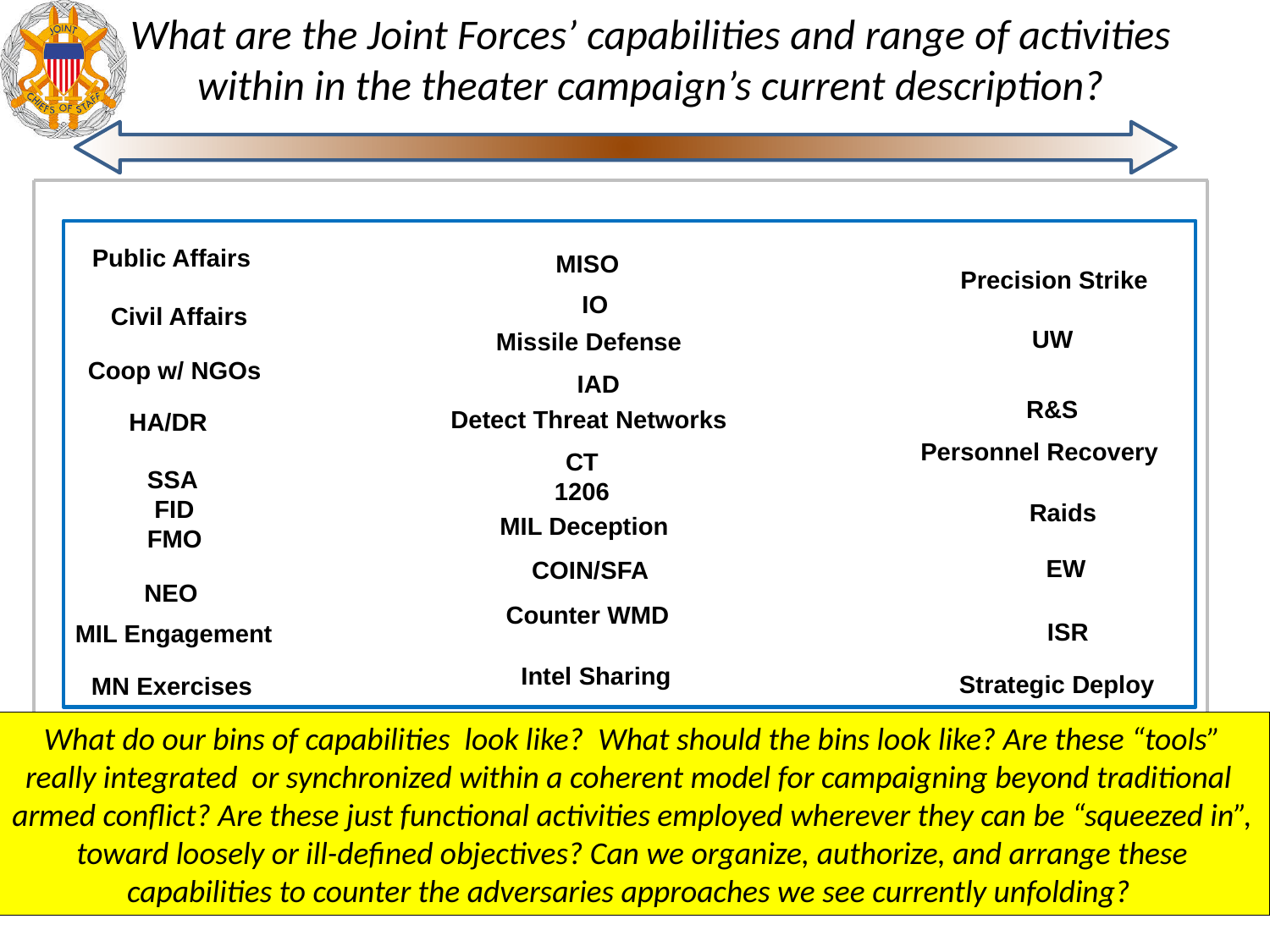

# What are the Joint Forces’ capabilities and range of activities within in the theater campaign’s current description?

Public Affairs
MISO
Precision Strike
IO
Civil Affairs
UW
Missile Defense

Coop w/ NGOs
IAD
R&S
Detect Threat Networks
HA/DR
Personnel Recovery
CT
1206
SSA
 FID
FMO
Raids
MIL Deception
EW
COIN/SFA
NEO
Counter WMD
ISR
MIL Engagement
Intel Sharing
Strategic Deploy
MN Exercises
What do our bins of capabilities  look like?  What should the bins look like? Are these “tools” really integrated  or synchronized within a coherent model for campaigning beyond traditional
armed conflict? Are these just functional activities employed wherever they can be “squeezed in”, toward loosely or ill-defined objectives? Can we organize, authorize, and arrange these capabilities to counter the adversaries approaches we see currently unfolding?
22